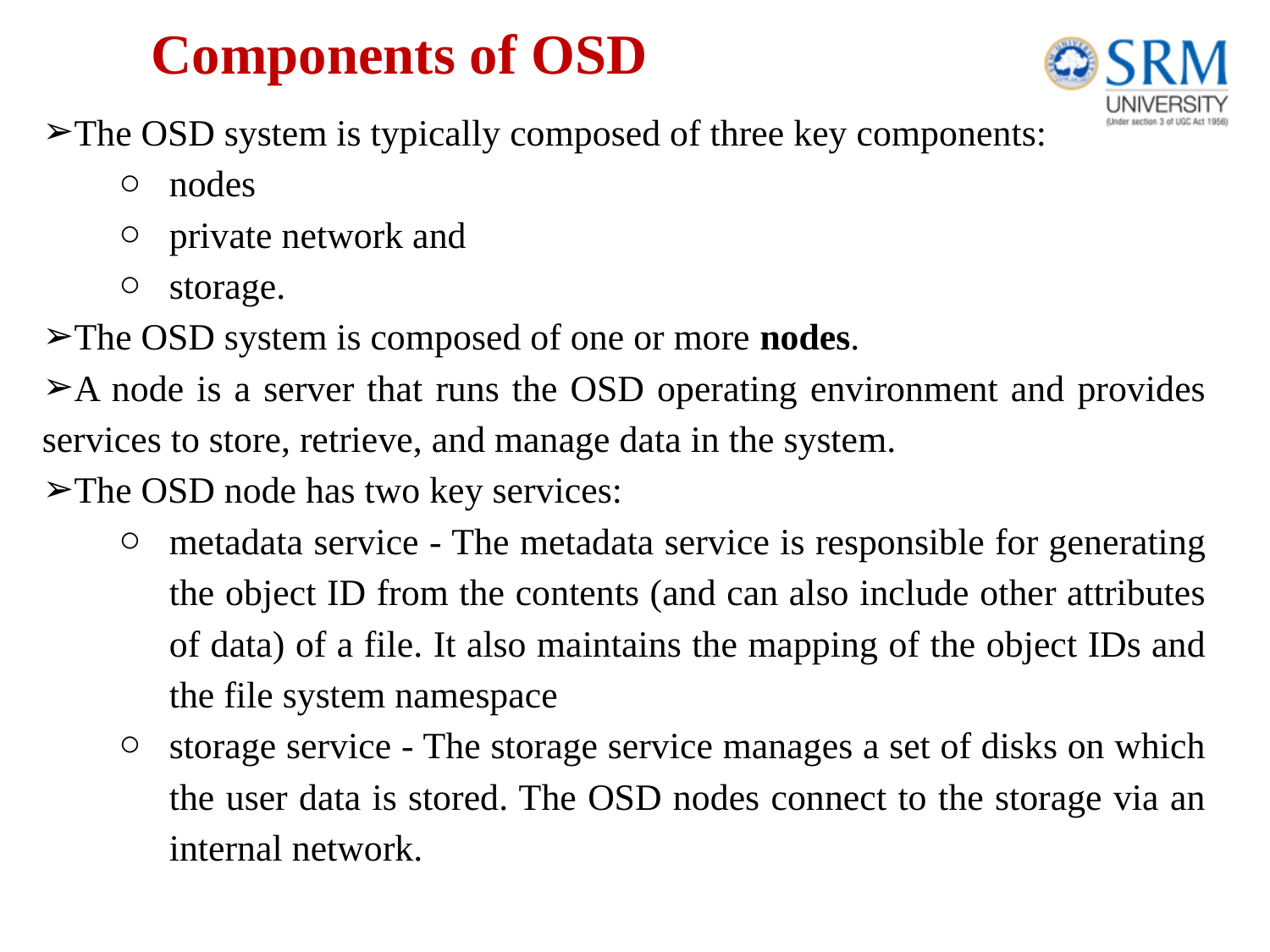

# Components of OSD
The OSD system is typically composed of three key components:
nodes
private network and
storage.
The OSD system is composed of one or more nodes.
A node is a server that runs the OSD operating environment and provides services to store, retrieve, and manage data in the system.
The OSD node has two key services:
metadata service - The metadata service is responsible for generating the object ID from the contents (and can also include other attributes of data) of a file. It also maintains the mapping of the object IDs and the file system namespace
storage service - The storage service manages a set of disks on which the user data is stored. The OSD nodes connect to the storage via an internal network.